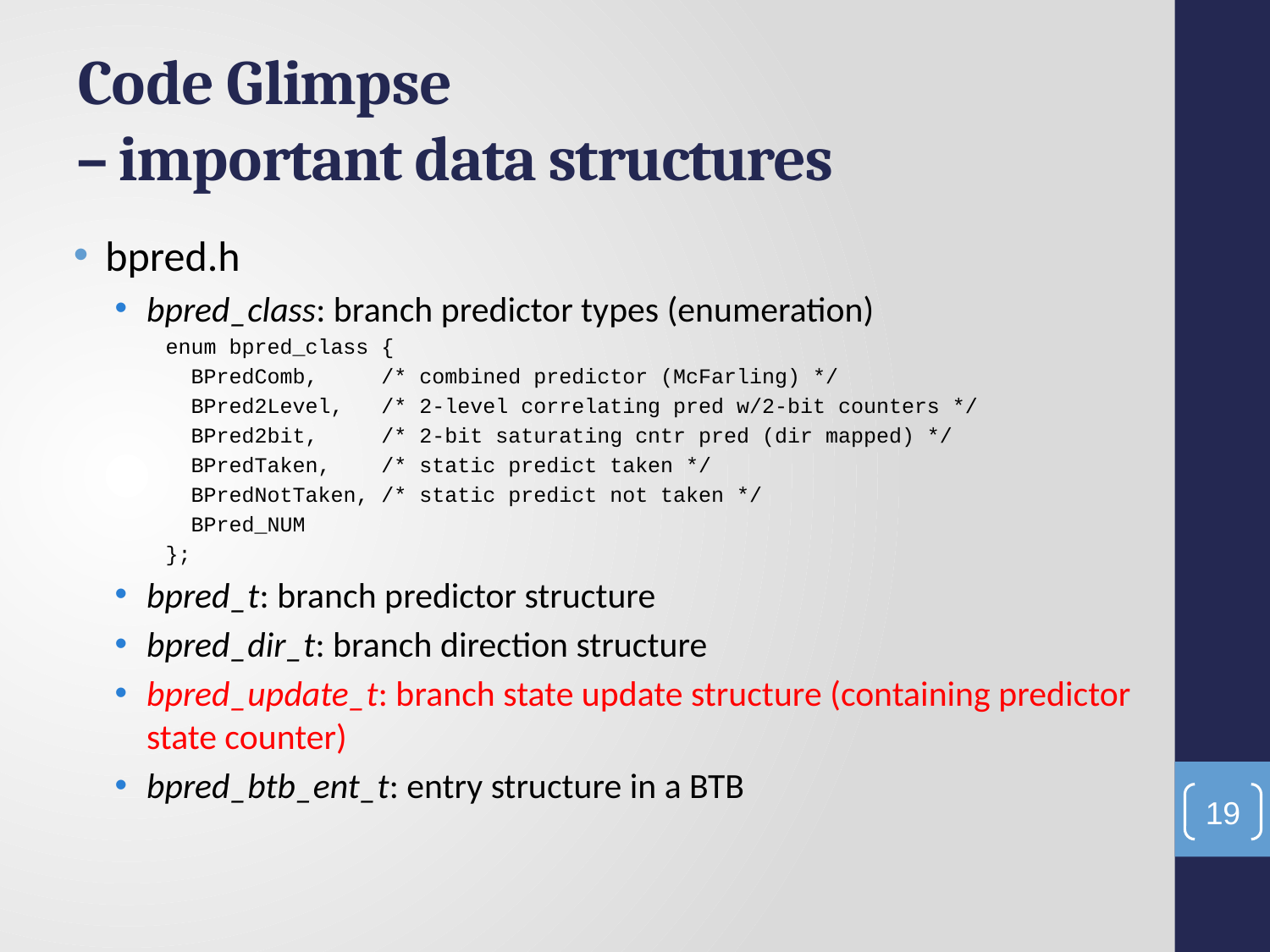

# Code Glimpse – important data structures
bpred.h
bpred_class: branch predictor types (enumeration)
enum bpred_class {
  BPredComb,     /* combined predictor (McFarling) */
  BPred2Level,   /* 2-level correlating pred w/2-bit counters */
  BPred2bit,     /* 2-bit saturating cntr pred (dir mapped) */
  BPredTaken,    /* static predict taken */
  BPredNotTaken, /* static predict not taken */
  BPred_NUM
};
bpred_t: branch predictor structure
bpred_dir_t: branch direction structure
bpred_update_t: branch state update structure (containing predictor state counter)
bpred_btb_ent_t: entry structure in a BTB
19